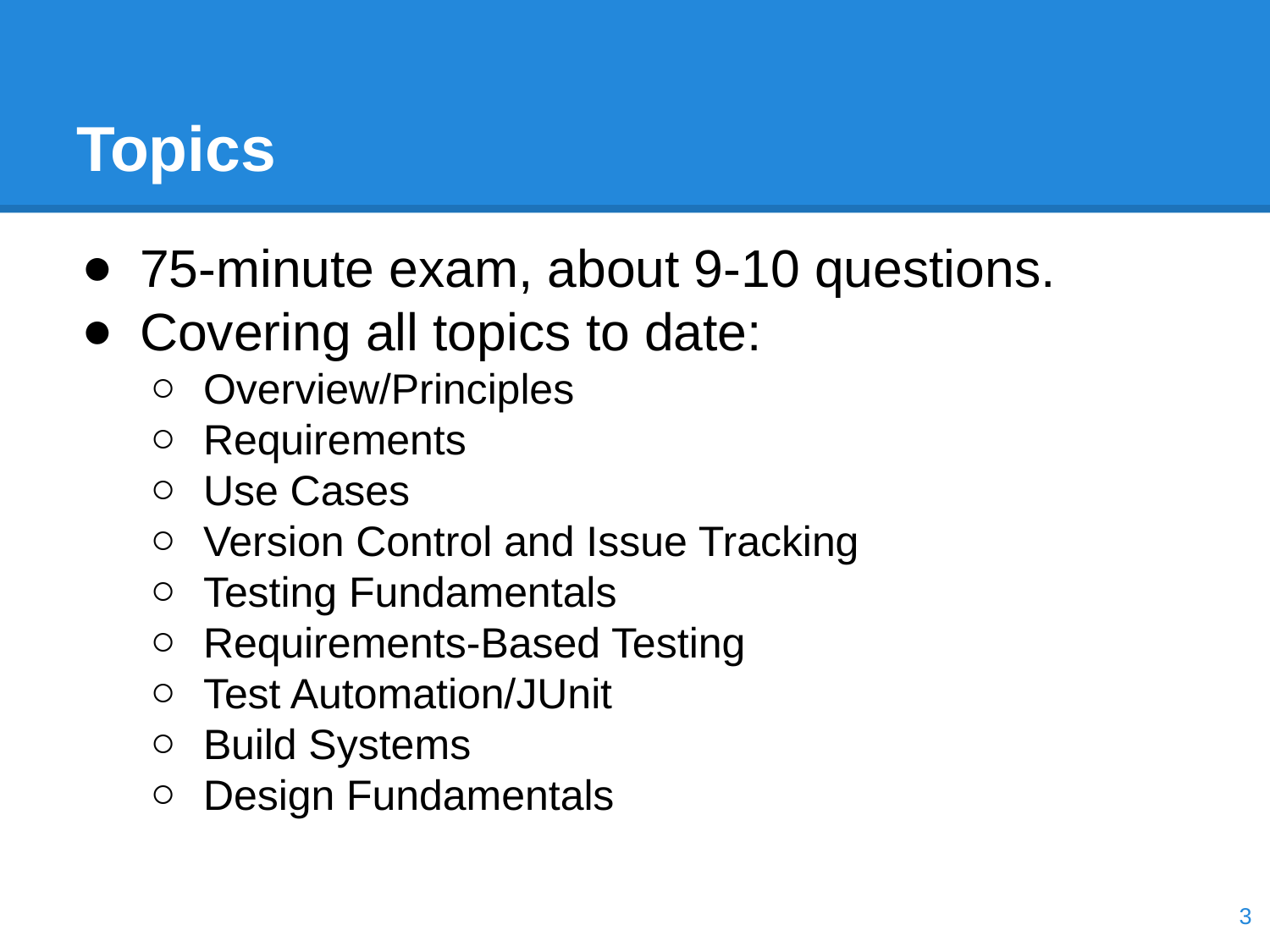

# Topics
75-minute exam, about 9-10 questions.
Covering all topics to date:
Overview/Principles
Requirements
Use Cases
Version Control and Issue Tracking
Testing Fundamentals
Requirements-Based Testing
Test Automation/JUnit
Build Systems
Design Fundamentals
3